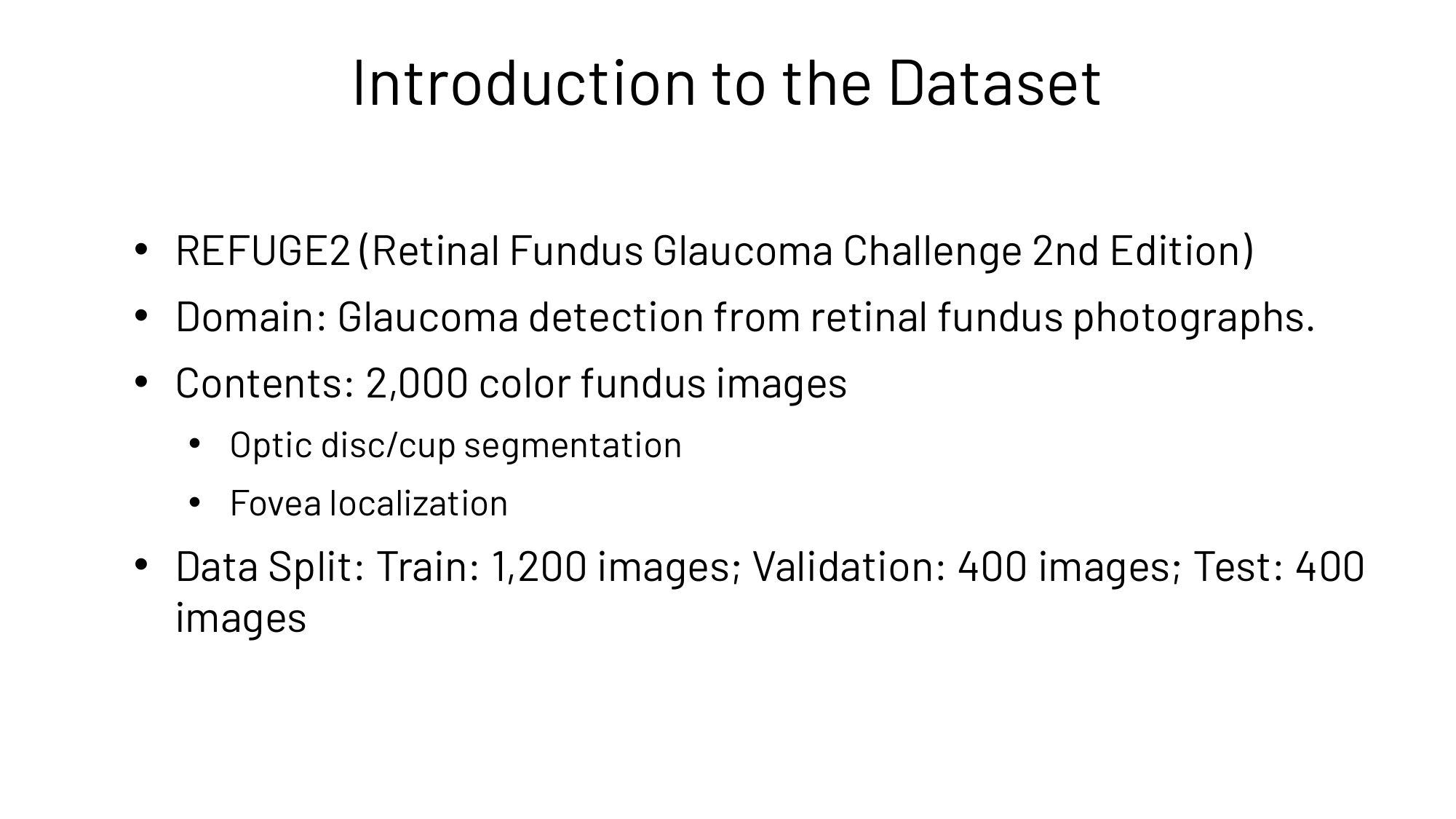

Introduction to the Dataset
REFUGE2 (Retinal Fundus Glaucoma Challenge 2nd Edition)
Domain: Glaucoma detection from retinal fundus photographs.
Contents: 2,000 color fundus images
Optic disc/cup segmentation
Fovea localization
Data Split: Train: 1,200 images; Validation: 400 images; Test: 400 images